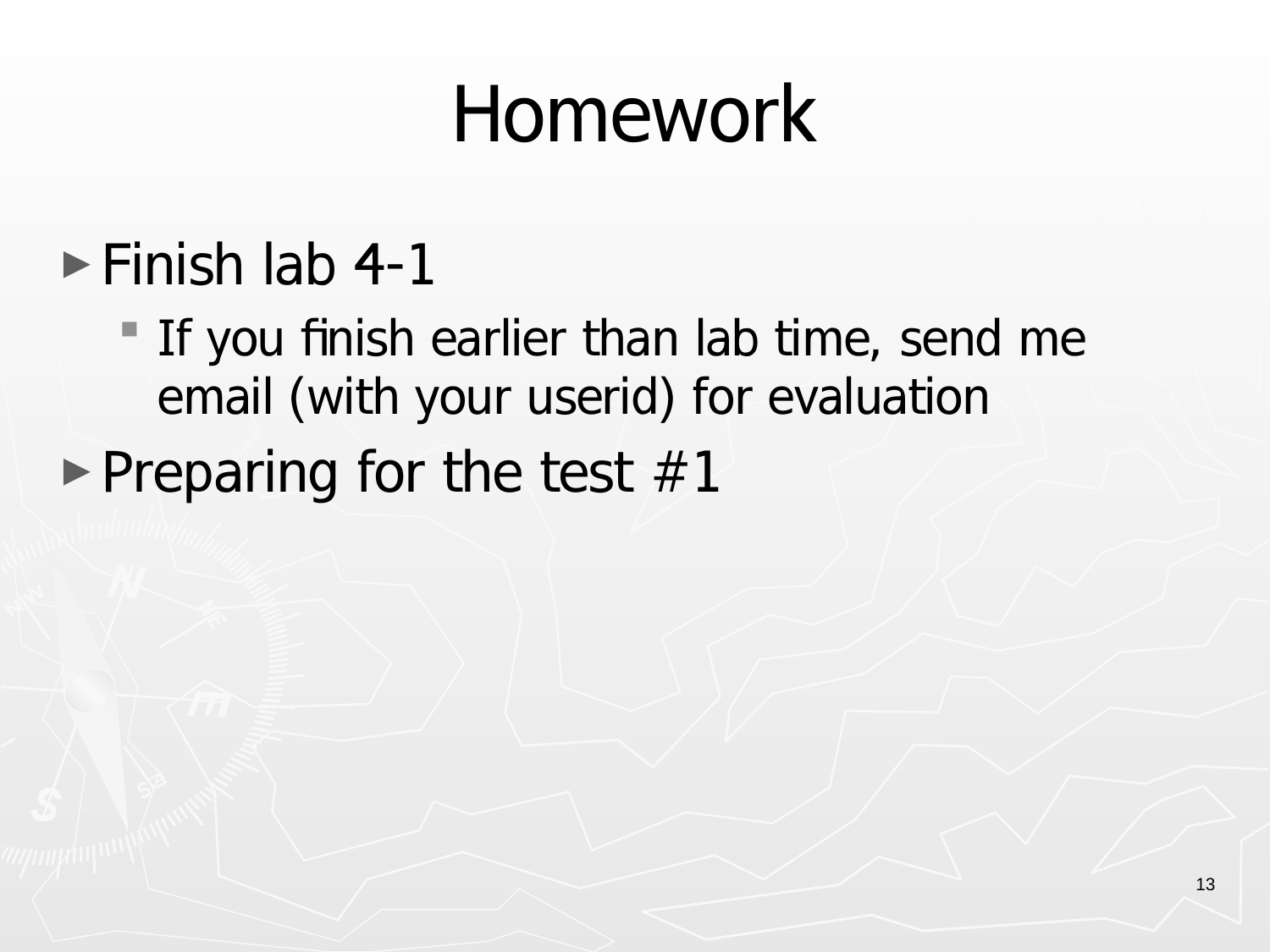

# Homework
Finish lab 4-1
If you finish earlier than lab time, send me email (with your userid) for evaluation
Preparing for the test #1
13